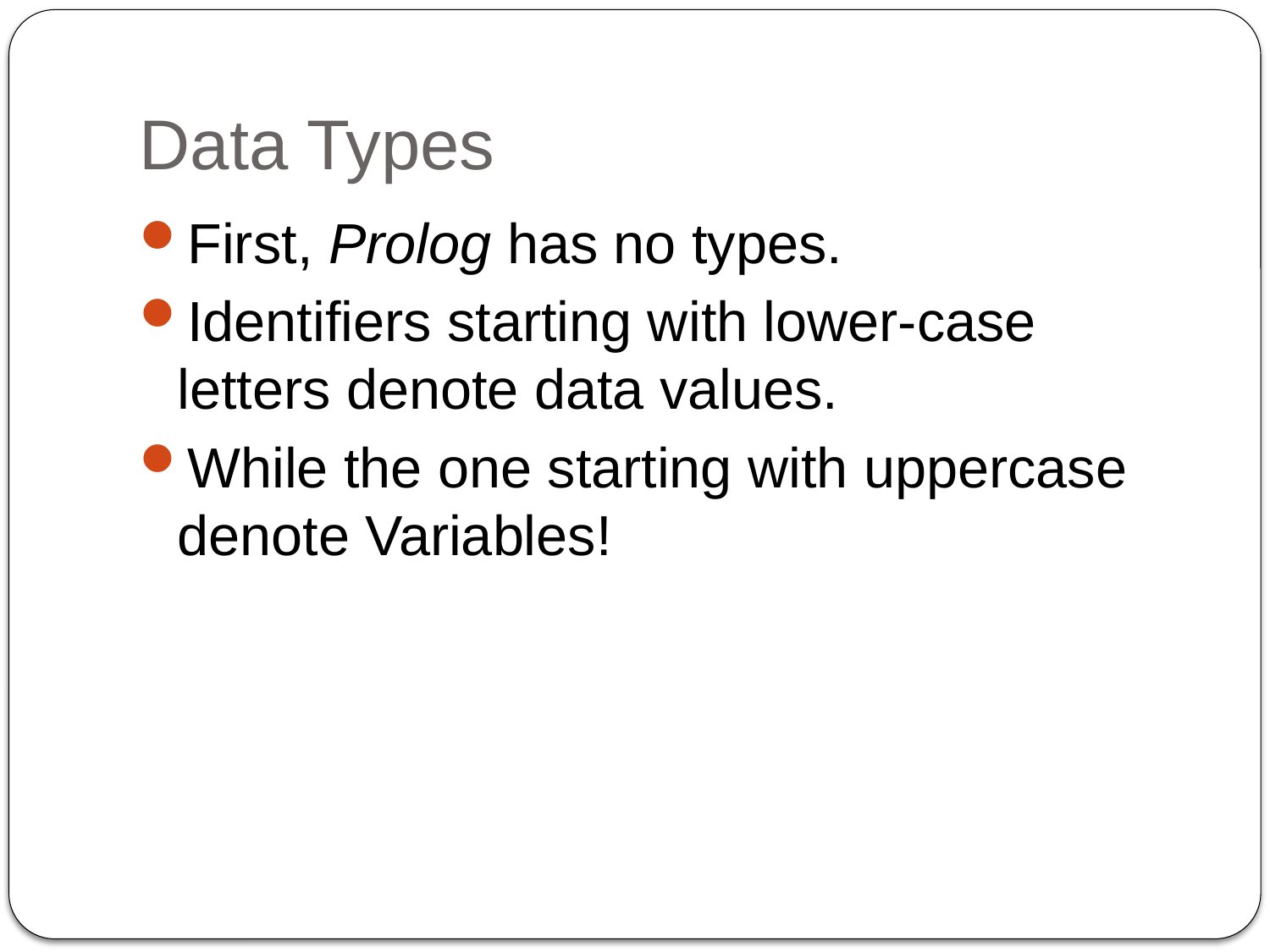

# Data Types
First, Prolog has no types.
Identifiers starting with lower-case letters denote data values.
While the one starting with uppercase denote Variables!